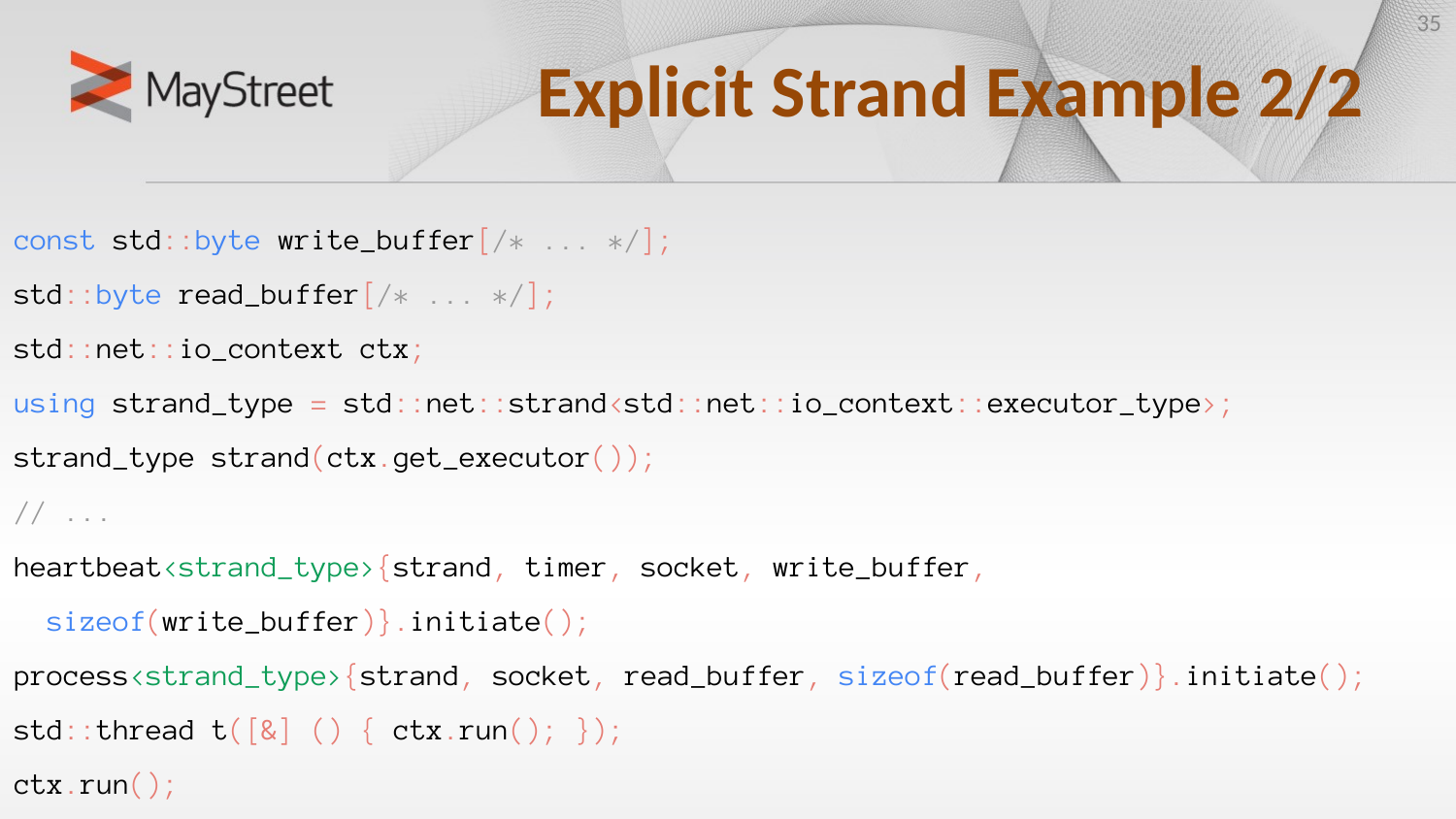

35
# Explicit Strand Example 2/2
const std::byte write_buffer[/* ... */];
std::byte read_buffer[/* ... */];
std::net::io_context ctx;
using strand_type = std::net::strand<std::net::io_context::executor_type>;
strand_type strand(ctx.get_executor());
// ...
heartbeat<strand_type>{strand, timer, socket, write_buffer,
  sizeof(write_buffer)}.initiate();
process<strand_type>{strand, socket, read_buffer, sizeof(read_buffer)}.initiate();
std::thread t([&] () { ctx.run(); });
ctx.run();